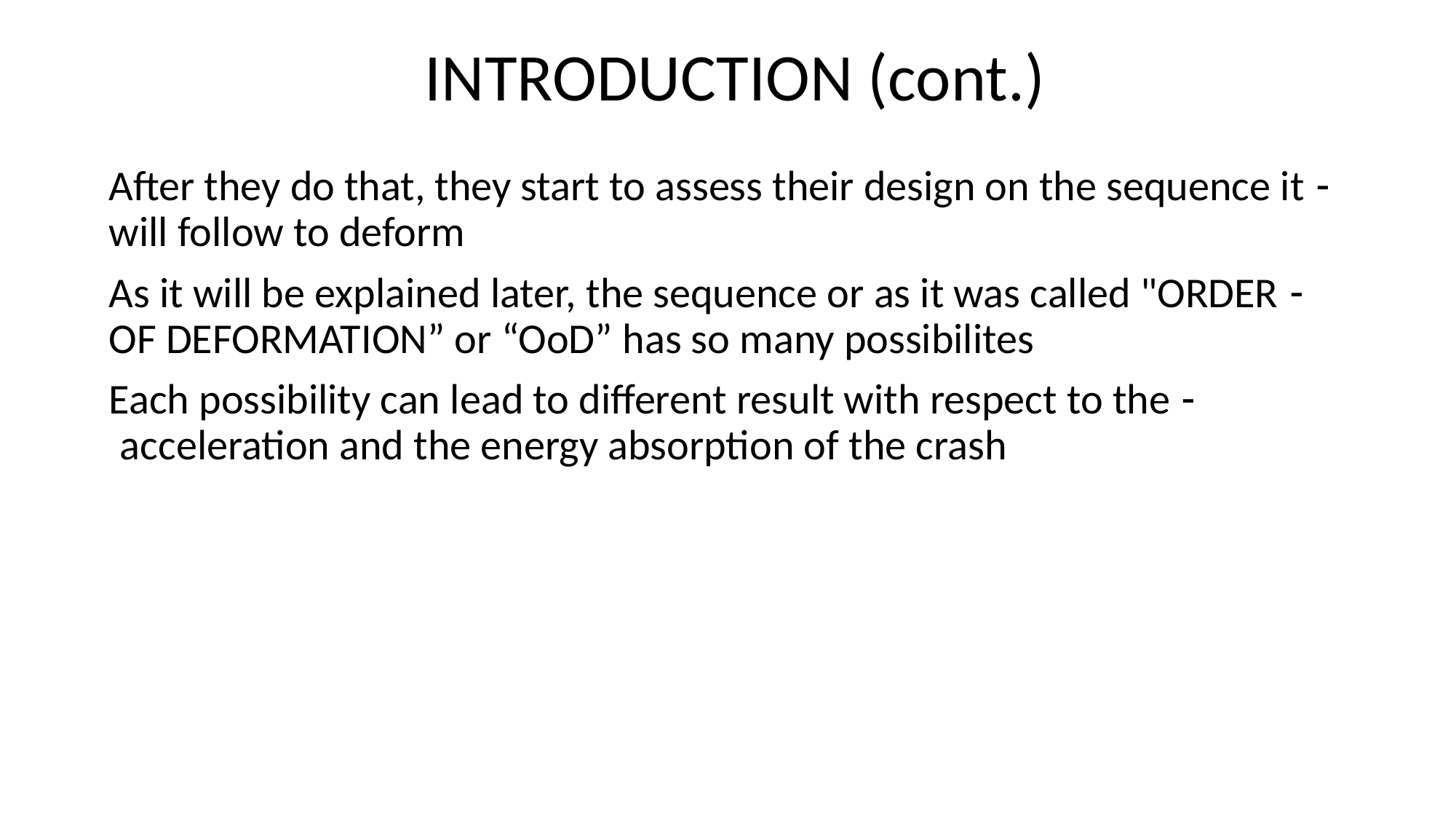

# INTRODUCTION (cont.)
- After they do that, they start to assess their design on the sequence it will follow to deform
- As it will be explained later, the sequence or as it was called "ORDER OF DEFORMATION” or “OoD” has so many possibilites
- Each possibility can lead to different result with respect to the acceleration and the energy absorption of the crash